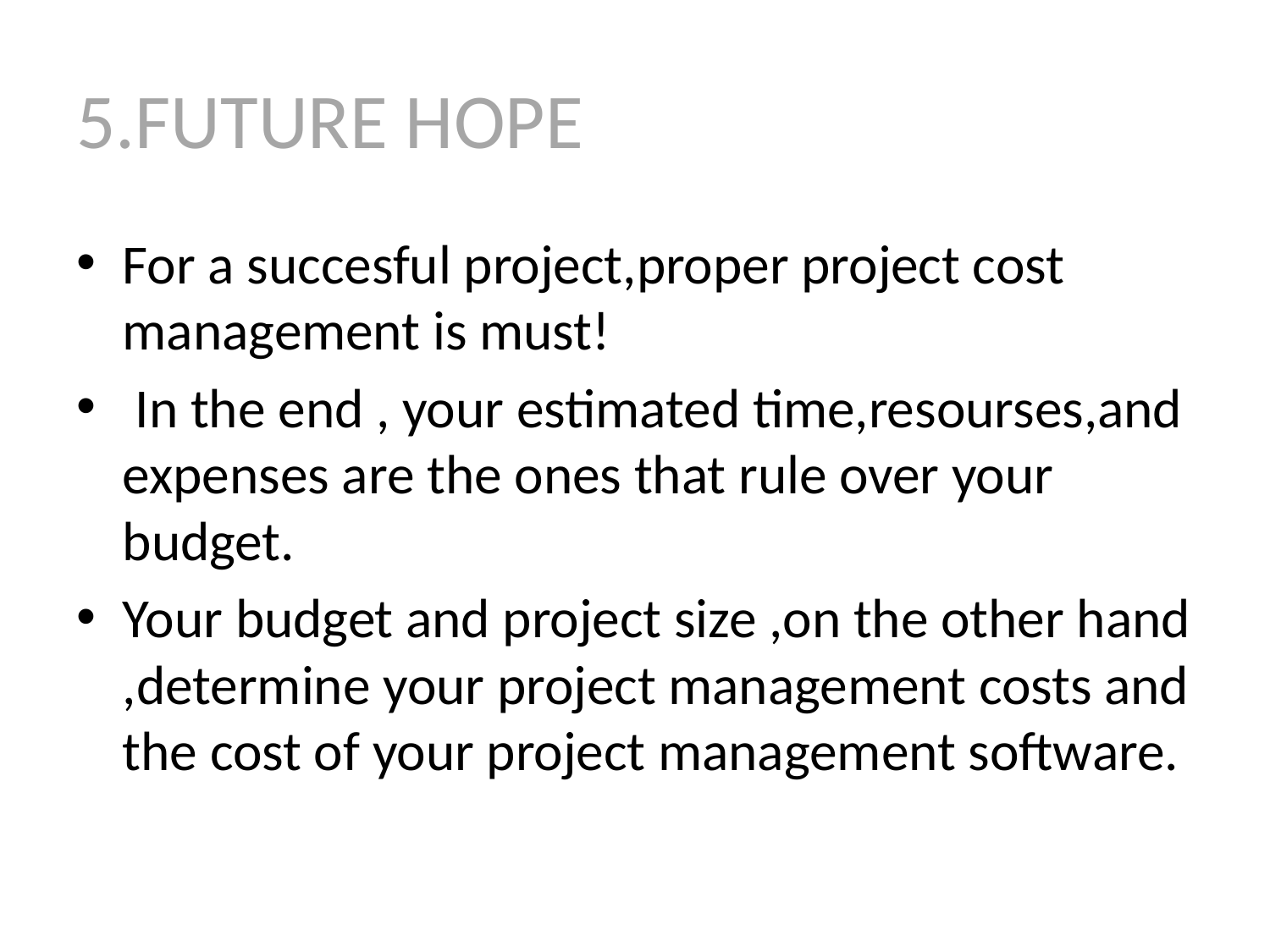

# 5.FUTURE HOPE
For a succesful project,proper project cost management is must!
 In the end , your estimated time,resourses,and expenses are the ones that rule over your budget.
Your budget and project size ,on the other hand ,determine your project management costs and the cost of your project management software.